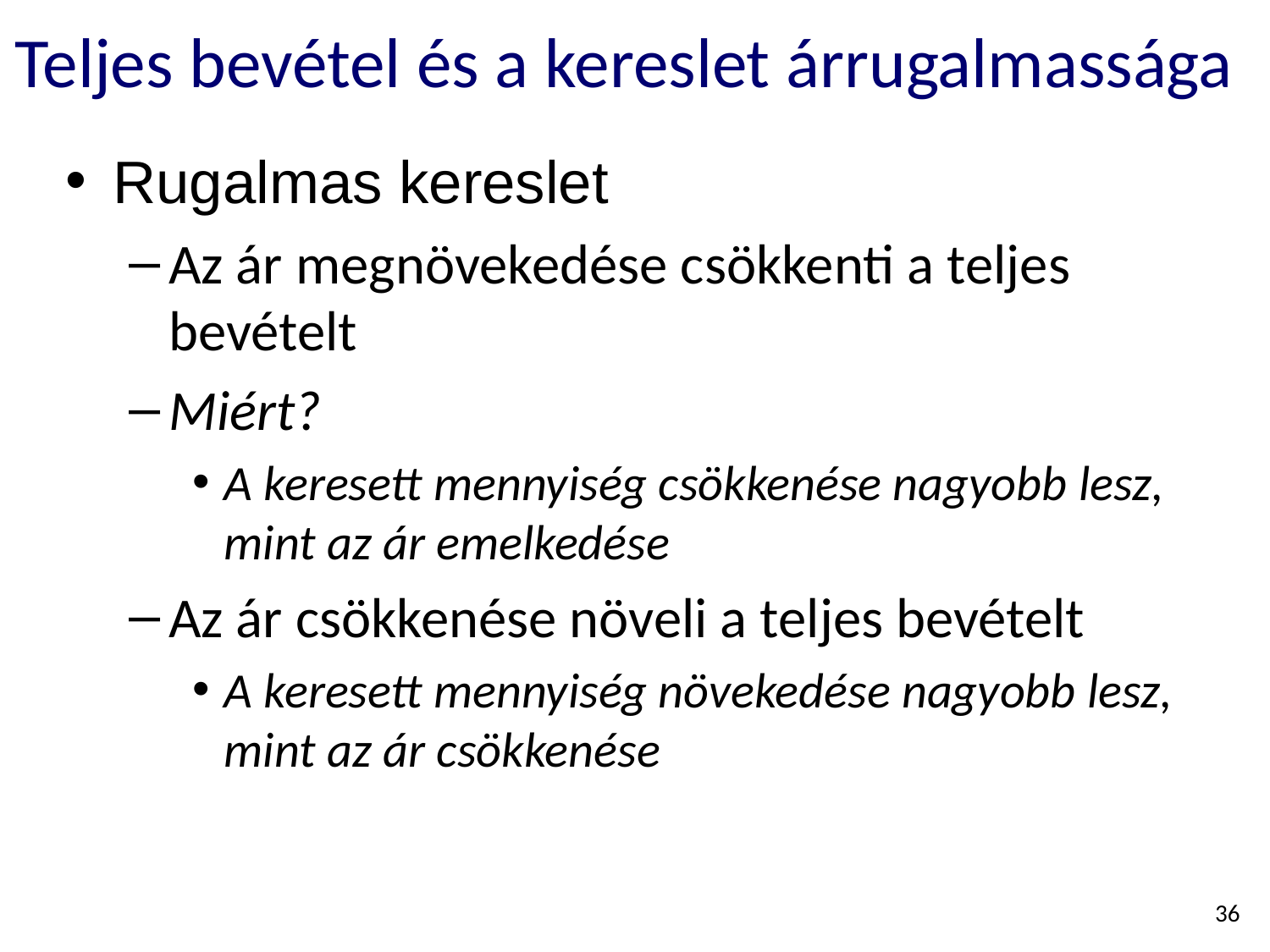

# Teljes bevétel és a kereslet árrugalmassága
Rugalmas kereslet
Az ár megnövekedése csökkenti a teljes bevételt
Miért?
A keresett mennyiség csökkenése nagyobb lesz, mint az ár emelkedése
Az ár csökkenése növeli a teljes bevételt
A keresett mennyiség növekedése nagyobb lesz, mint az ár csökkenése
36